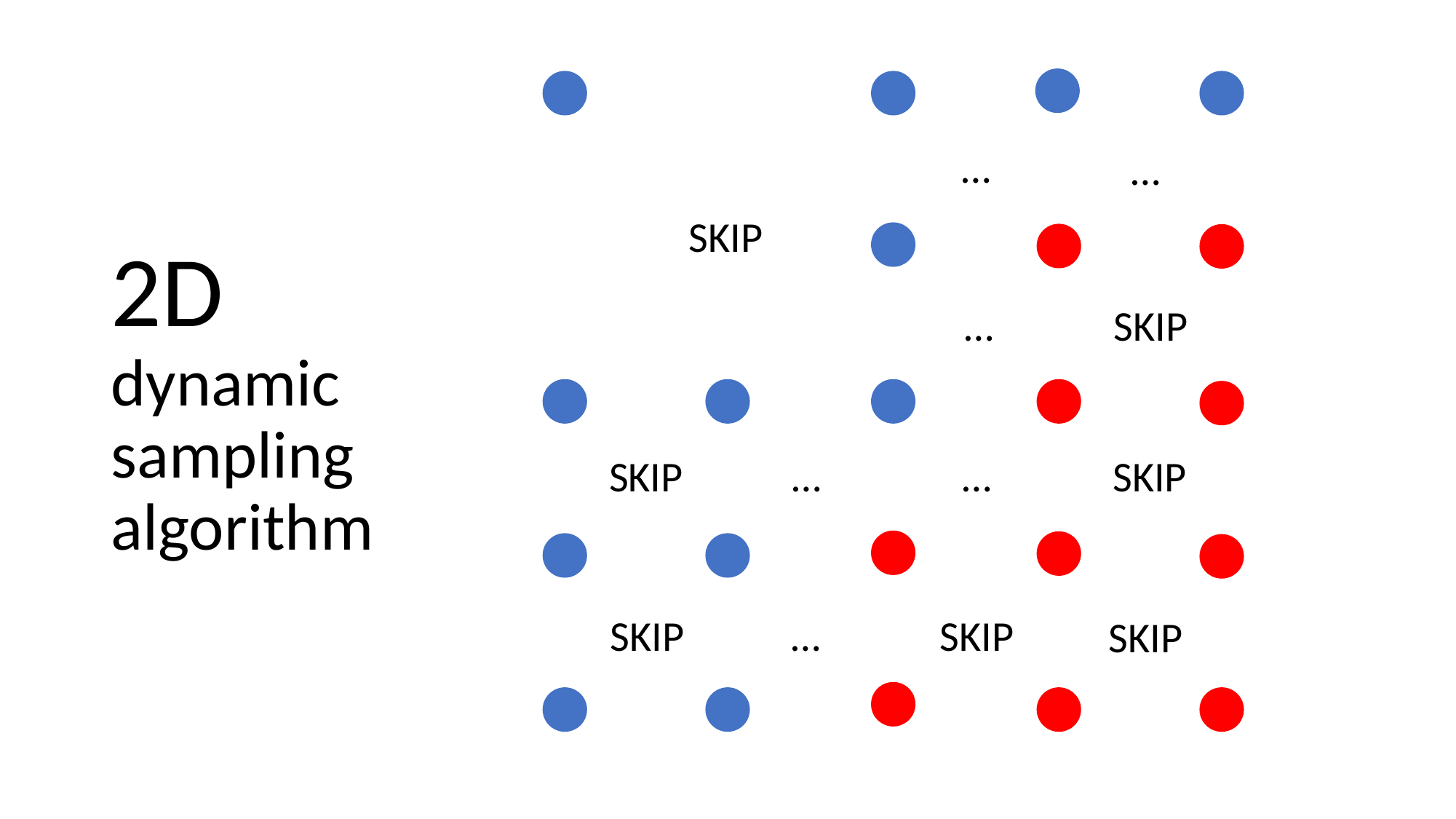

# 2D dynamic sampling algorithm

…
…
SKIP

…
SKIP

SKIP
…
…
SKIP

…
SKIP
SKIP
SKIP